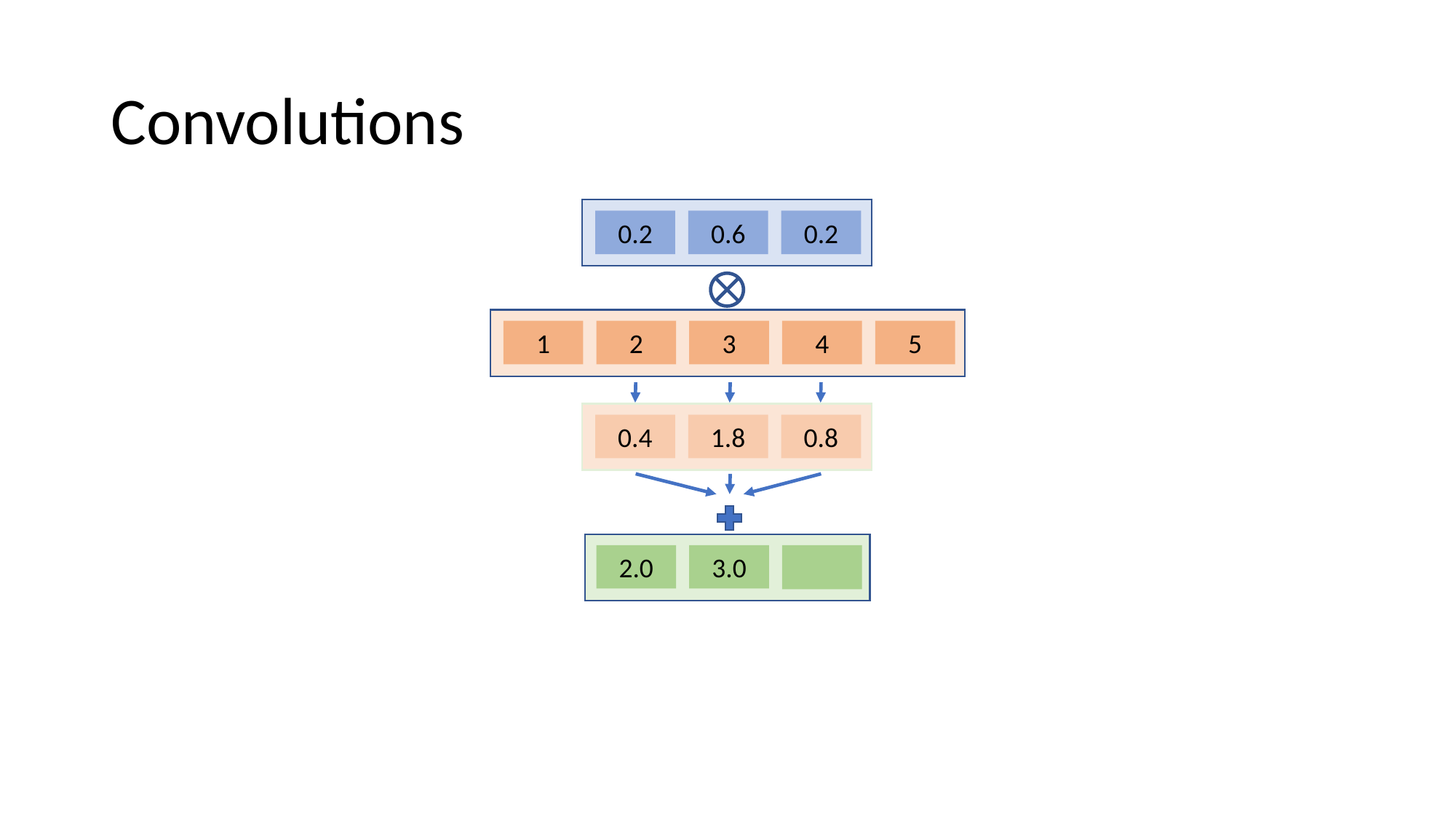

# Convolutions

0.2
0.6
0.2

0.4
1.8
0.8

1
2
3
4
5

2.0
3.0